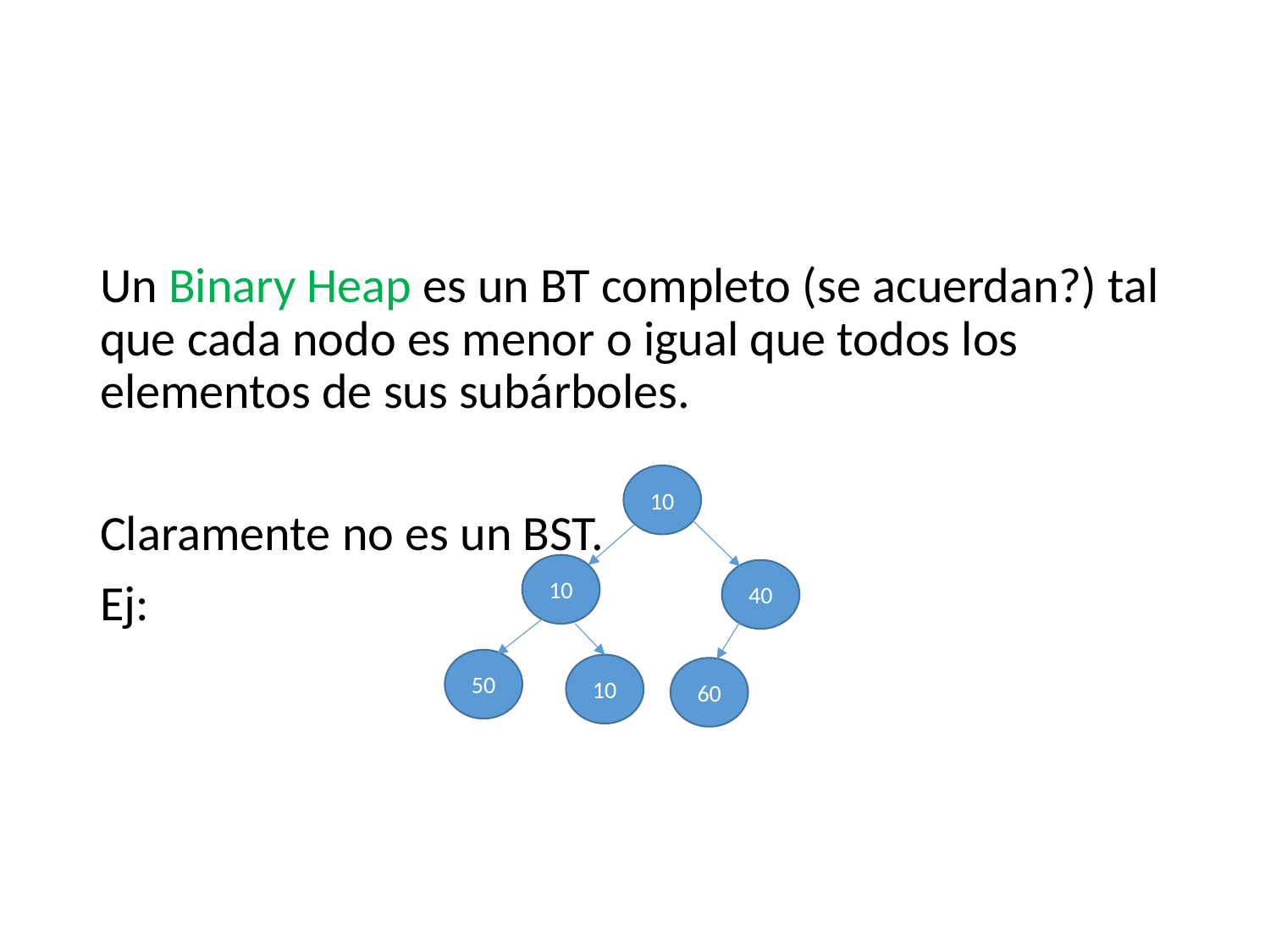

#
Un Binary Heap es un BT completo (se acuerdan?) tal que cada nodo es menor o igual que todos los elementos de sus subárboles.

Claramente no es un BST.
Ej:
10
10
40
50
10
60